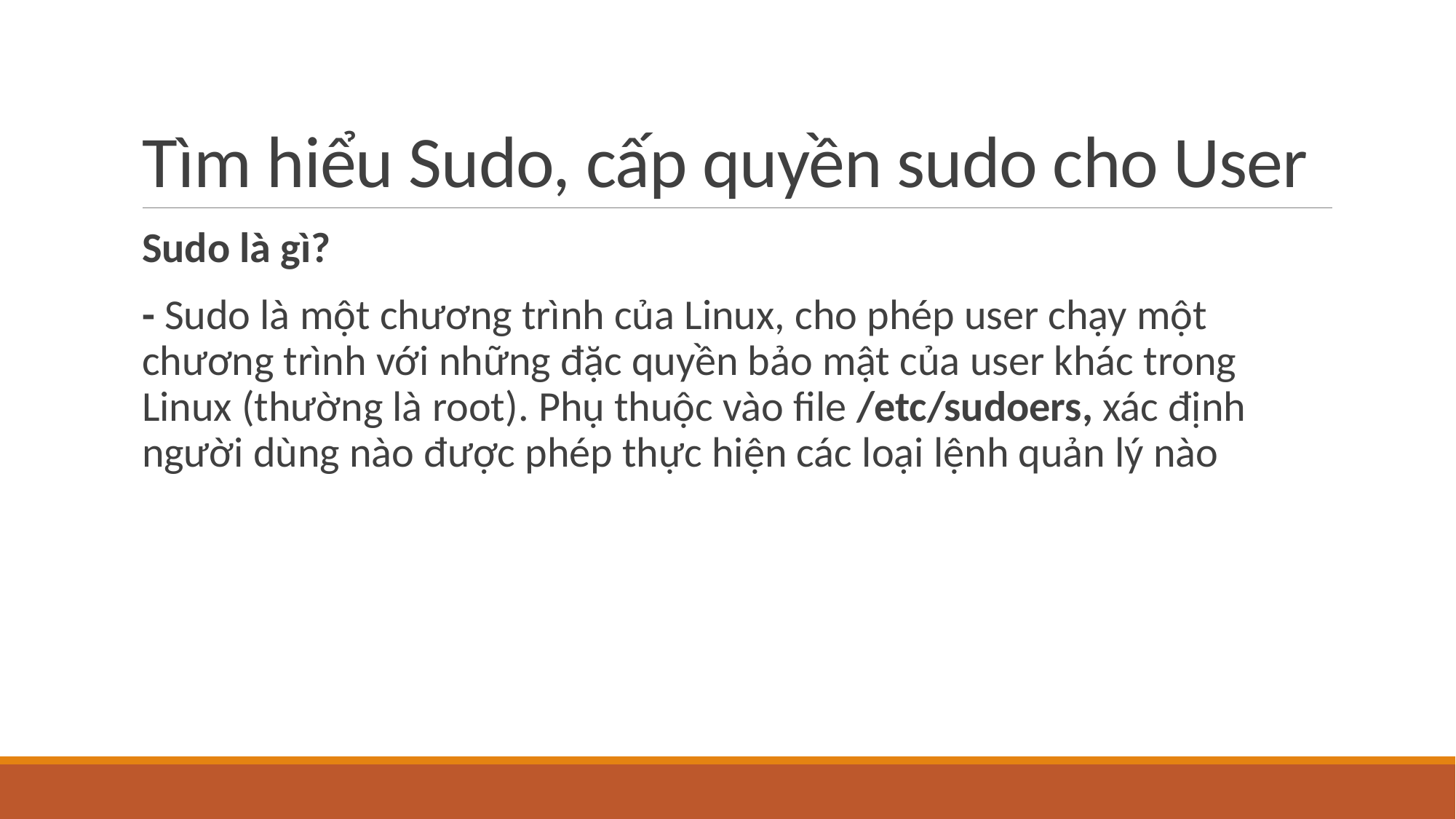

# Tìm hiểu Sudo, cấp quyền sudo cho User
Sudo là gì?
- Sudo là một chương trình của Linux, cho phép user chạy một chương trình với những đặc quyền bảo mật của user khác trong Linux (thường là root). Phụ thuộc vào file /etc/sudoers, xác định người dùng nào được phép thực hiện các loại lệnh quản lý nào